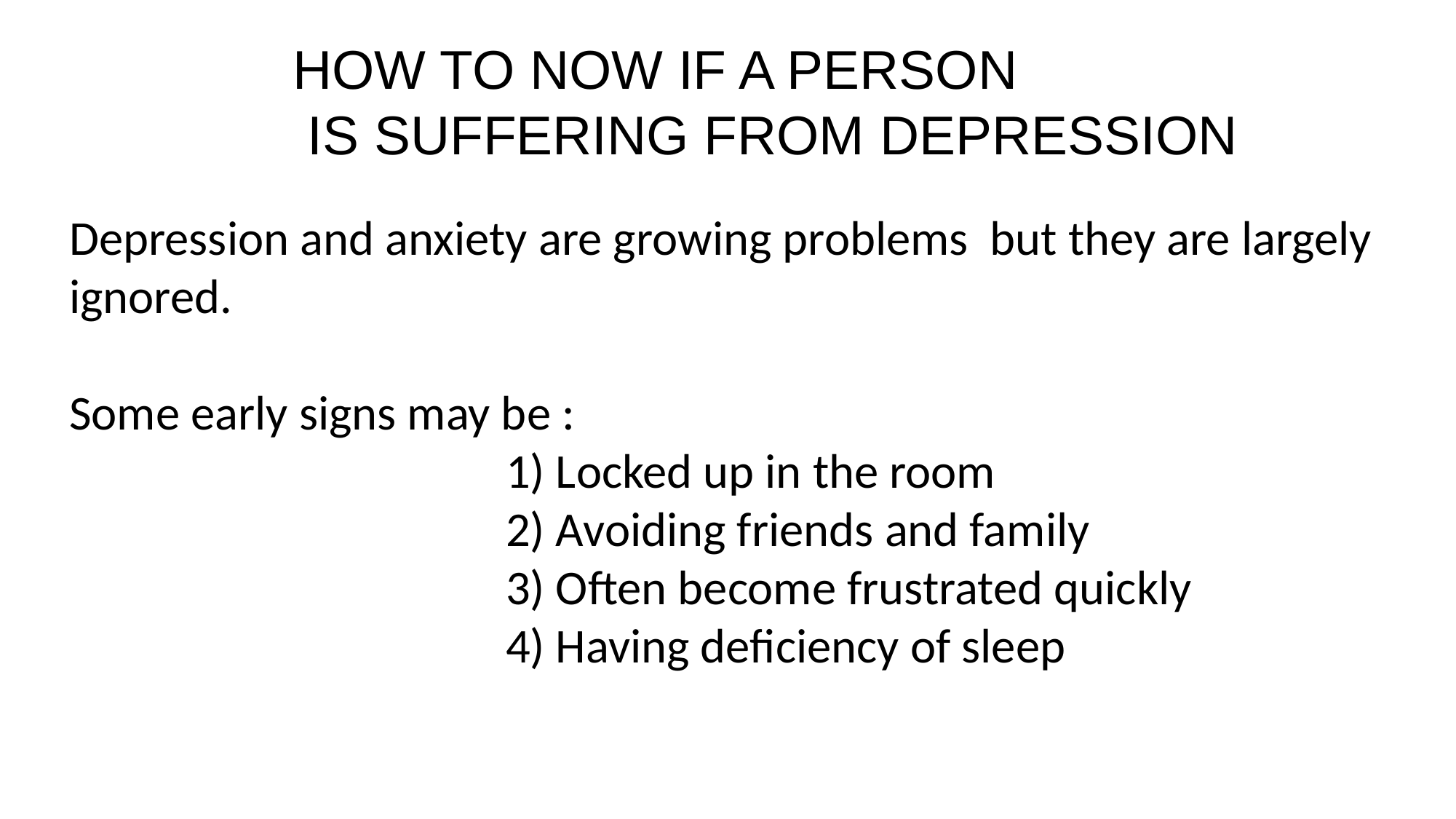

HOW TO NOW IF A PERSON
 IS SUFFERING FROM DEPRESSION
Depression and anxiety are growing problems  but they are largely ignored.

Some early signs may be :
                                        1) Locked up in the room
                                        2) Avoiding friends and family
                                        3) Often become frustrated quickly
                                        4) Having deficiency of sleep